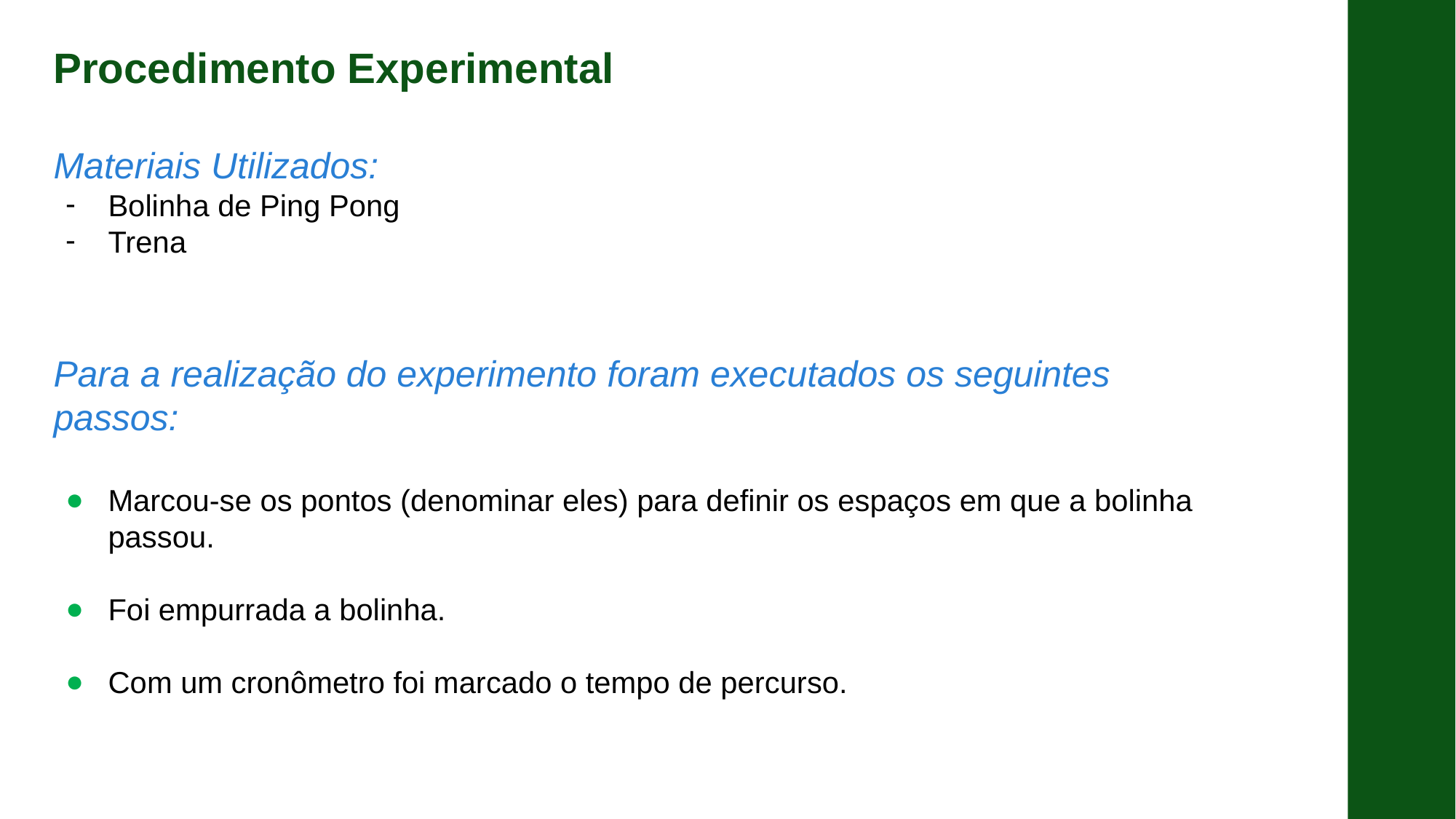

Procedimento Experimental
Materiais Utilizados:
Bolinha de Ping Pong
Trena

Para a realização do experimento foram executados os seguintes passos:

Marcou-se os pontos (denominar eles) para definir os espaços em que a bolinha passou.

Foi empurrada a bolinha.

Com um cronômetro foi marcado o tempo de percurso.